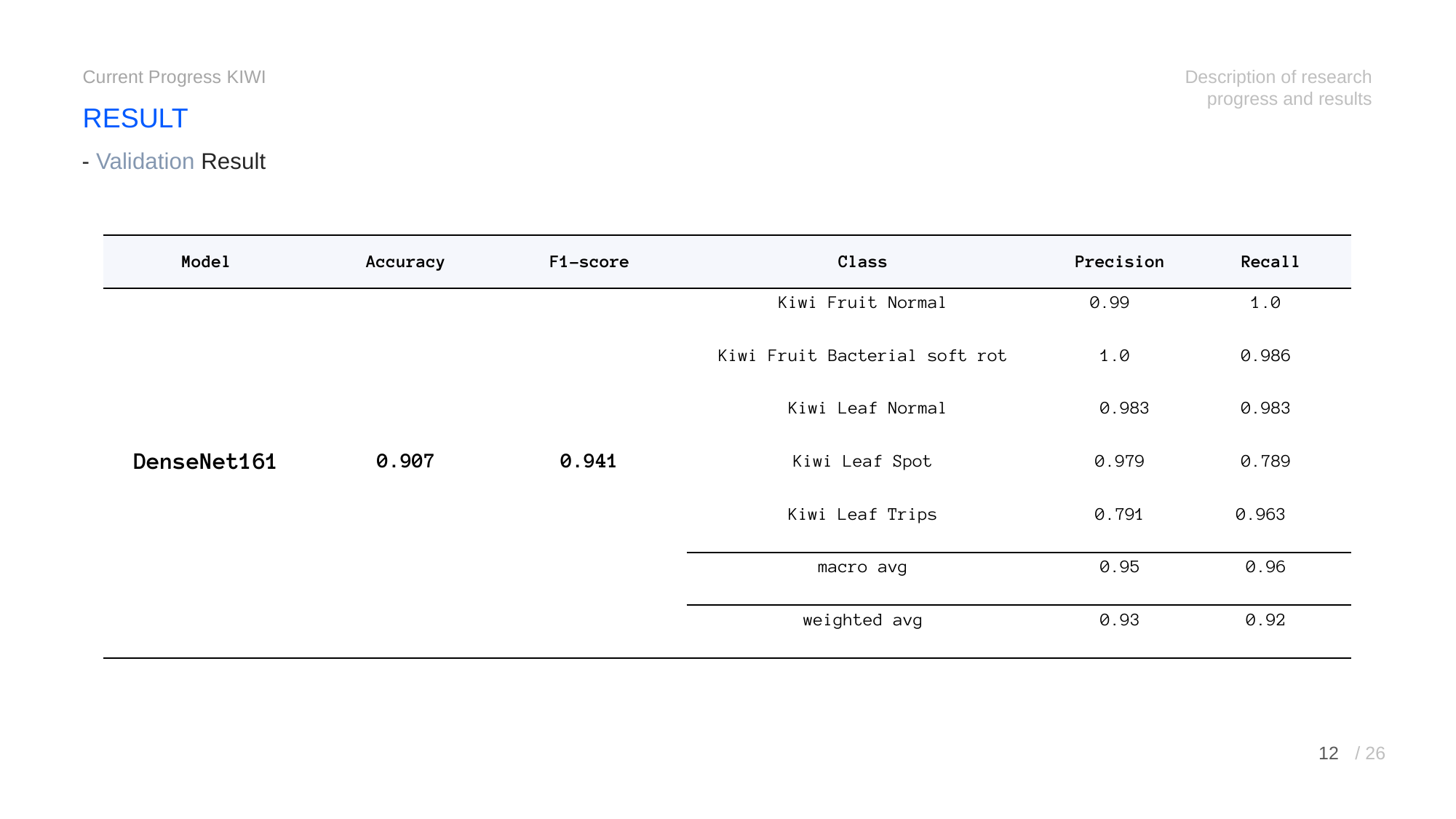

Current Progress KIWI

Description of research progress and results
RESULT
- Validation Result
| Model | Accuracy | F1-score | Class | Precision | Recall |
| --- | --- | --- | --- | --- | --- |
| DenseNet161 | 0.907 | 0.941 | Kiwi Fruit Normal | 0.99 | 1.0 |
|  |  |  | Kiwi Fruit Bacterial soft rot | 1.0 | 0.986 |
|  |  |  | Kiwi Leaf Normal | 0.983 | 0.983 |
|  |  |  | Kiwi Leaf Spot | 0.979 | 0.789 |
|  |  |  | Kiwi Leaf Trips | 0.791 | 0.963 |
|  |  |  | macro avg | 0.95 | 0.96 |
|  |  |  | weighted avg | 0.93 | 0.92 |
12
/ 26